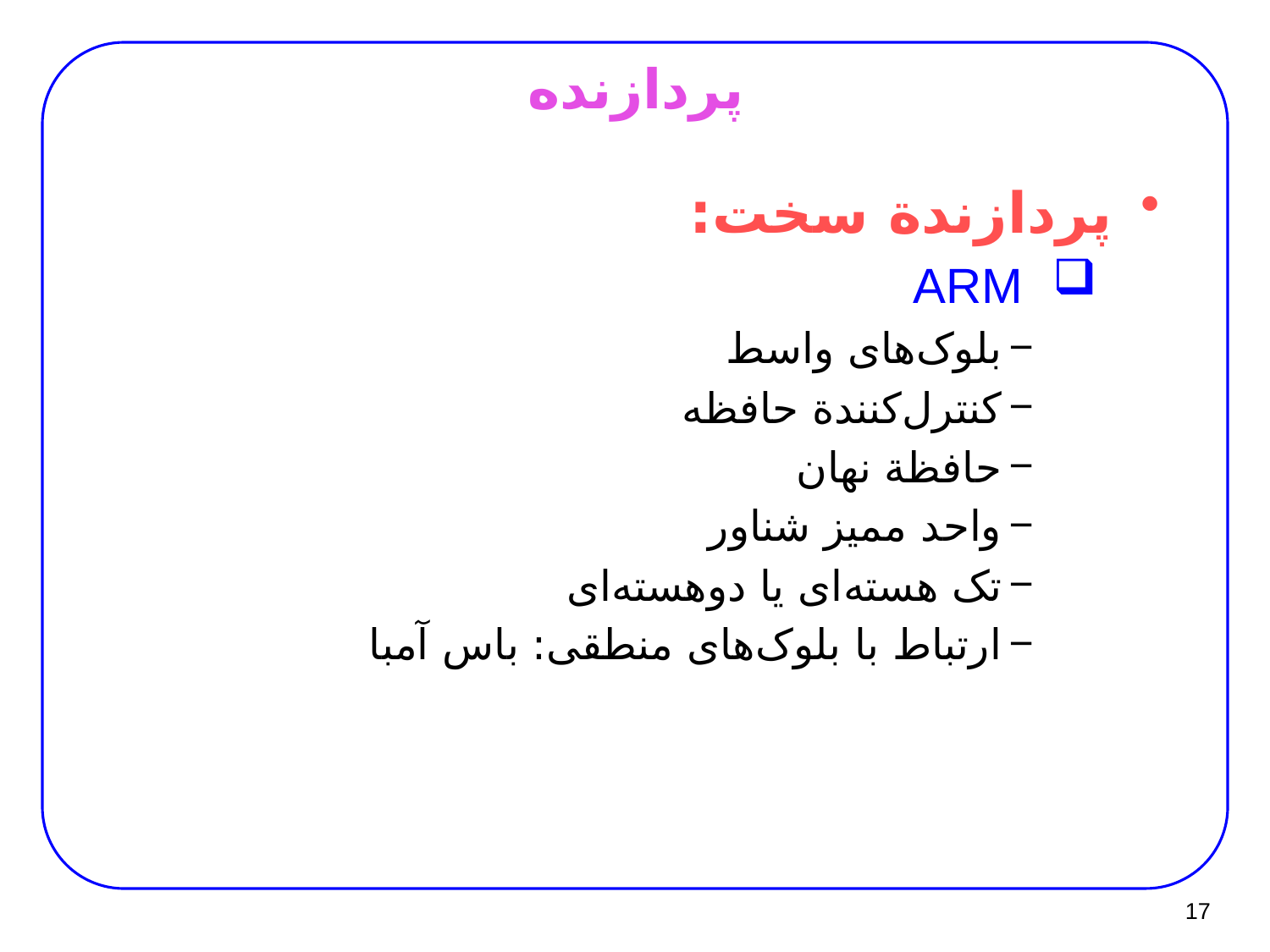

# پردازنده
پردازندة سخت:
ARM
بلوک‌های واسط
کنترل‌کنندة حافظه
حافظة نهان
واحد ممیز شناور
تک هسته‌ای یا دوهسته‌ای
ارتباط با بلوک‌های منطقی: باس آمبا
17